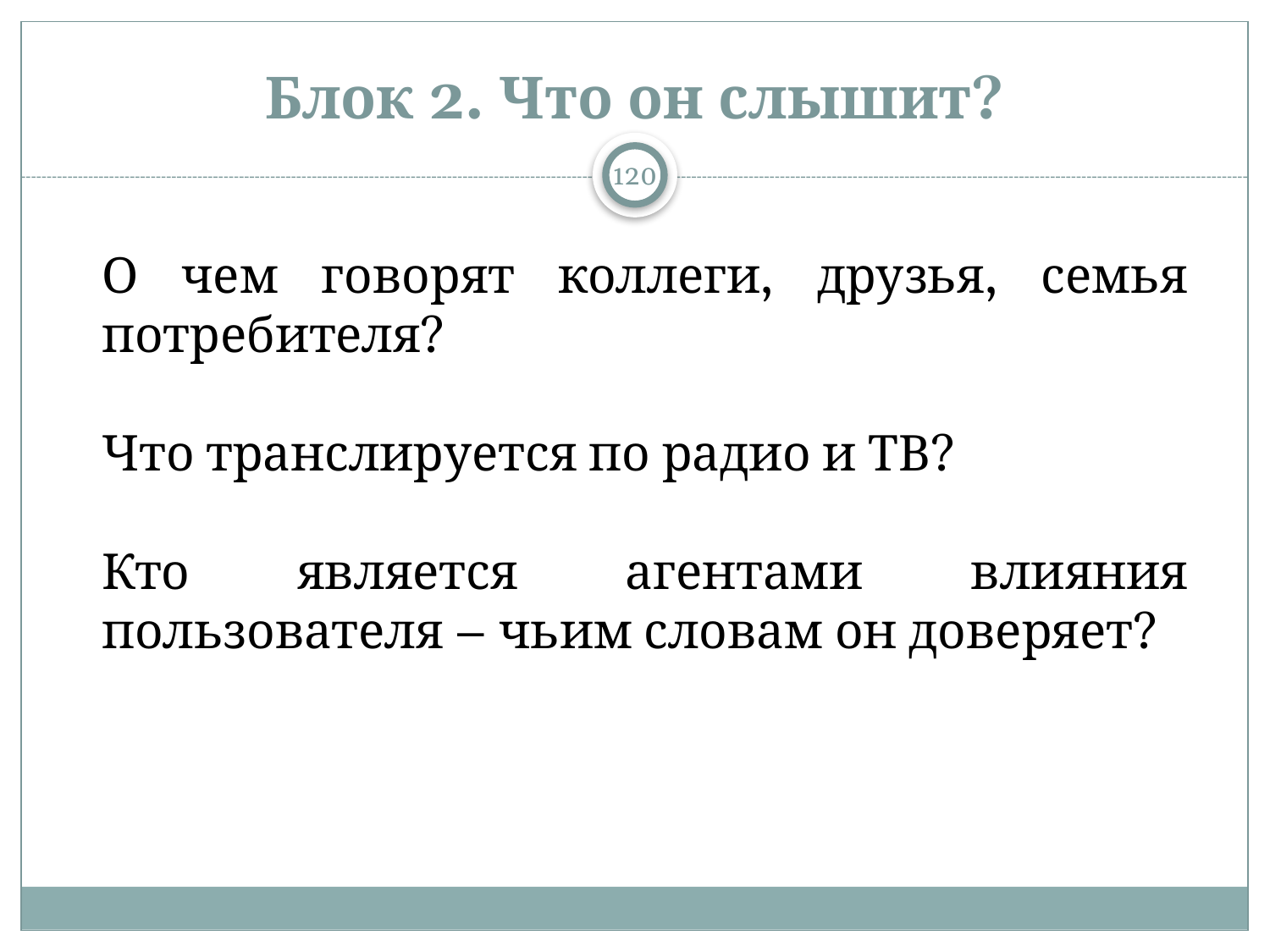

# Блок 2. Что он слышит?
120
О чем говорят коллеги, друзья, семья потребителя?

Что транслируется по радио и ТВ?

Кто является агентами влияния пользователя – чьим словам он доверяет?